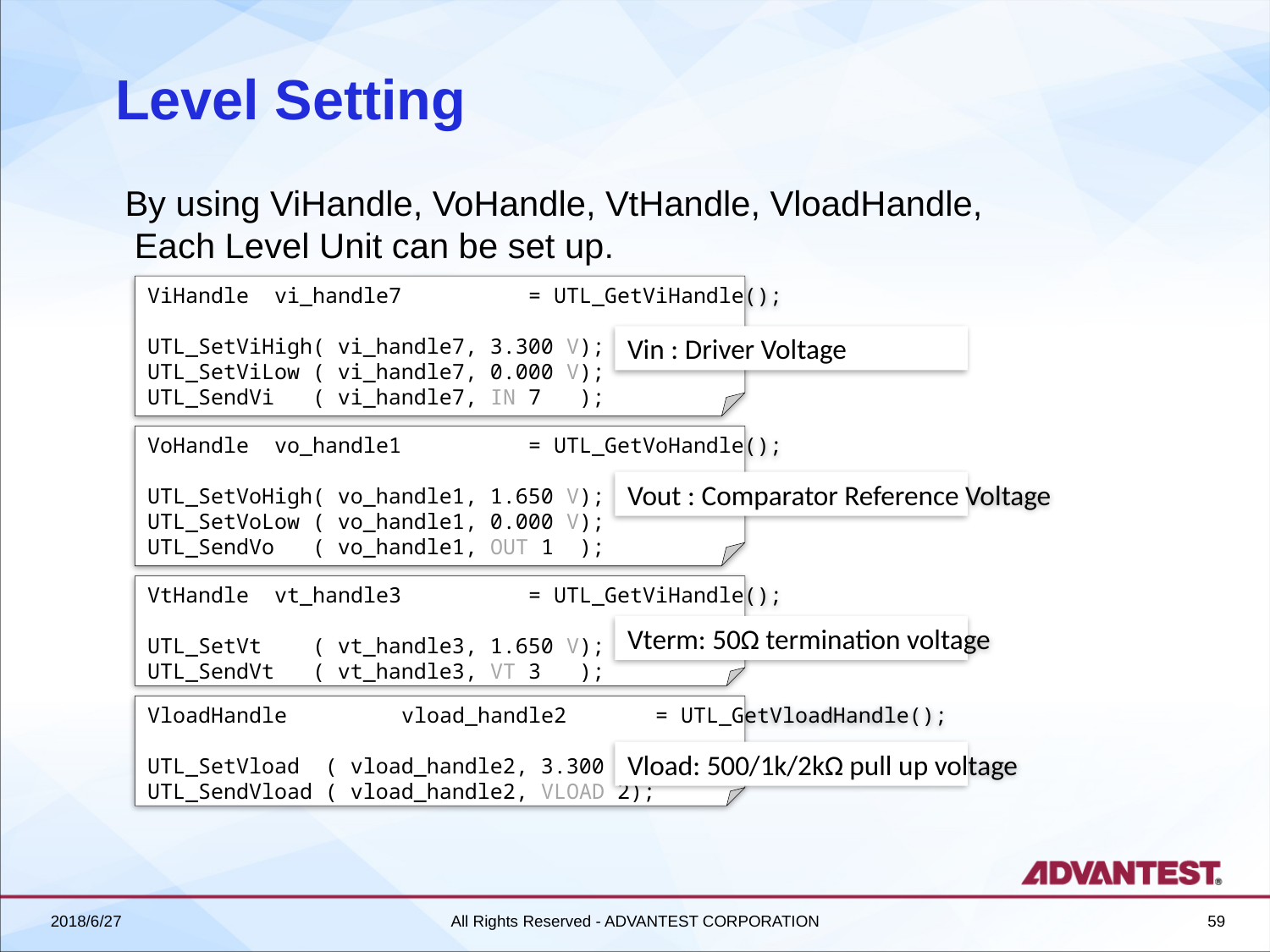

# Level Setting
By using ViHandle, VoHandle, VtHandle, VloadHandle,
 Each Level Unit can be set up.
ViHandle	vi_handle7	= UTL_GetViHandle();

UTL_SetViHigh( vi_handle7, 3.300 V);
UTL_SetViLow ( vi_handle7, 0.000 V);
UTL_SendVi   ( vi_handle7, IN 7   );
Vin : Driver Voltage
VoHandle	vo_handle1	= UTL_GetVoHandle();

UTL_SetVoHigh( vo_handle1, 1.650 V);
UTL_SetVoLow ( vo_handle1, 0.000 V);
UTL_SendVo   ( vo_handle1, OUT 1  );
Vout : Comparator Reference Voltage
VtHandle	vt_handle3	= UTL_GetViHandle();

UTL_SetVt    ( vt_handle3, 1.650 V);
UTL_SendVt   ( vt_handle3, VT 3   );
Vterm: 50Ω termination voltage
VloadHandle	vload_handle2	= UTL_GetVloadHandle();

UTL_SetVload  ( vload_handle2, 3.300 V);
UTL_SendVload ( vload_handle2, VLOAD 2);
Vload: 500/1k/2kΩ pull up voltage
2018/6/27
All Rights Reserved - ADVANTEST CORPORATION
59